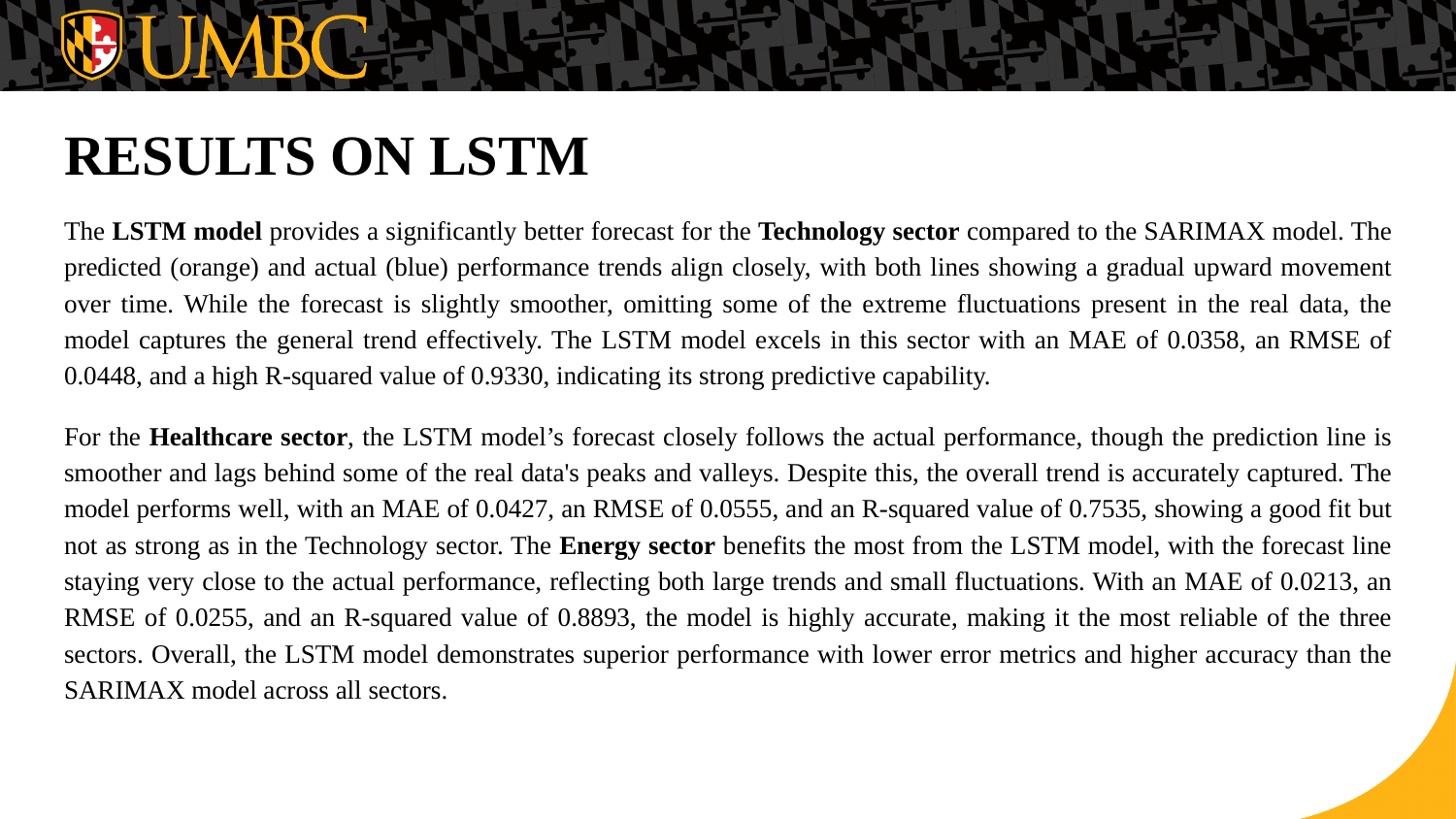

# RESULTS ON LSTM
The LSTM model provides a significantly better forecast for the Technology sector compared to the SARIMAX model. The predicted (orange) and actual (blue) performance trends align closely, with both lines showing a gradual upward movement over time. While the forecast is slightly smoother, omitting some of the extreme fluctuations present in the real data, the model captures the general trend effectively. The LSTM model excels in this sector with an MAE of 0.0358, an RMSE of 0.0448, and a high R-squared value of 0.9330, indicating its strong predictive capability.
For the Healthcare sector, the LSTM model’s forecast closely follows the actual performance, though the prediction line is smoother and lags behind some of the real data's peaks and valleys. Despite this, the overall trend is accurately captured. The model performs well, with an MAE of 0.0427, an RMSE of 0.0555, and an R-squared value of 0.7535, showing a good fit but not as strong as in the Technology sector. The Energy sector benefits the most from the LSTM model, with the forecast line staying very close to the actual performance, reflecting both large trends and small fluctuations. With an MAE of 0.0213, an RMSE of 0.0255, and an R-squared value of 0.8893, the model is highly accurate, making it the most reliable of the three sectors. Overall, the LSTM model demonstrates superior performance with lower error metrics and higher accuracy than the SARIMAX model across all sectors.